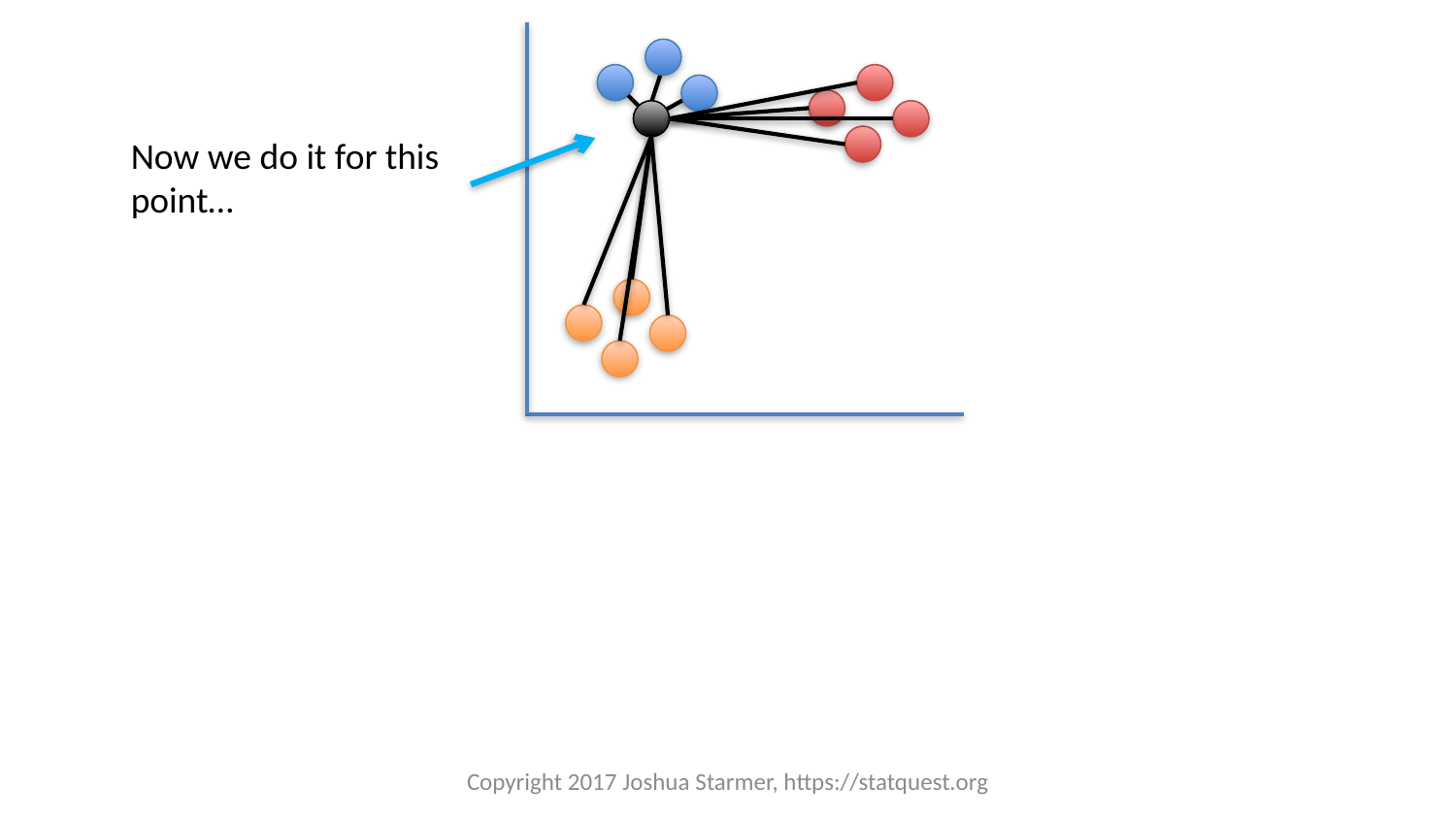

Now we do it for this point…
Copyright 2017 Joshua Starmer, https://statquest.org